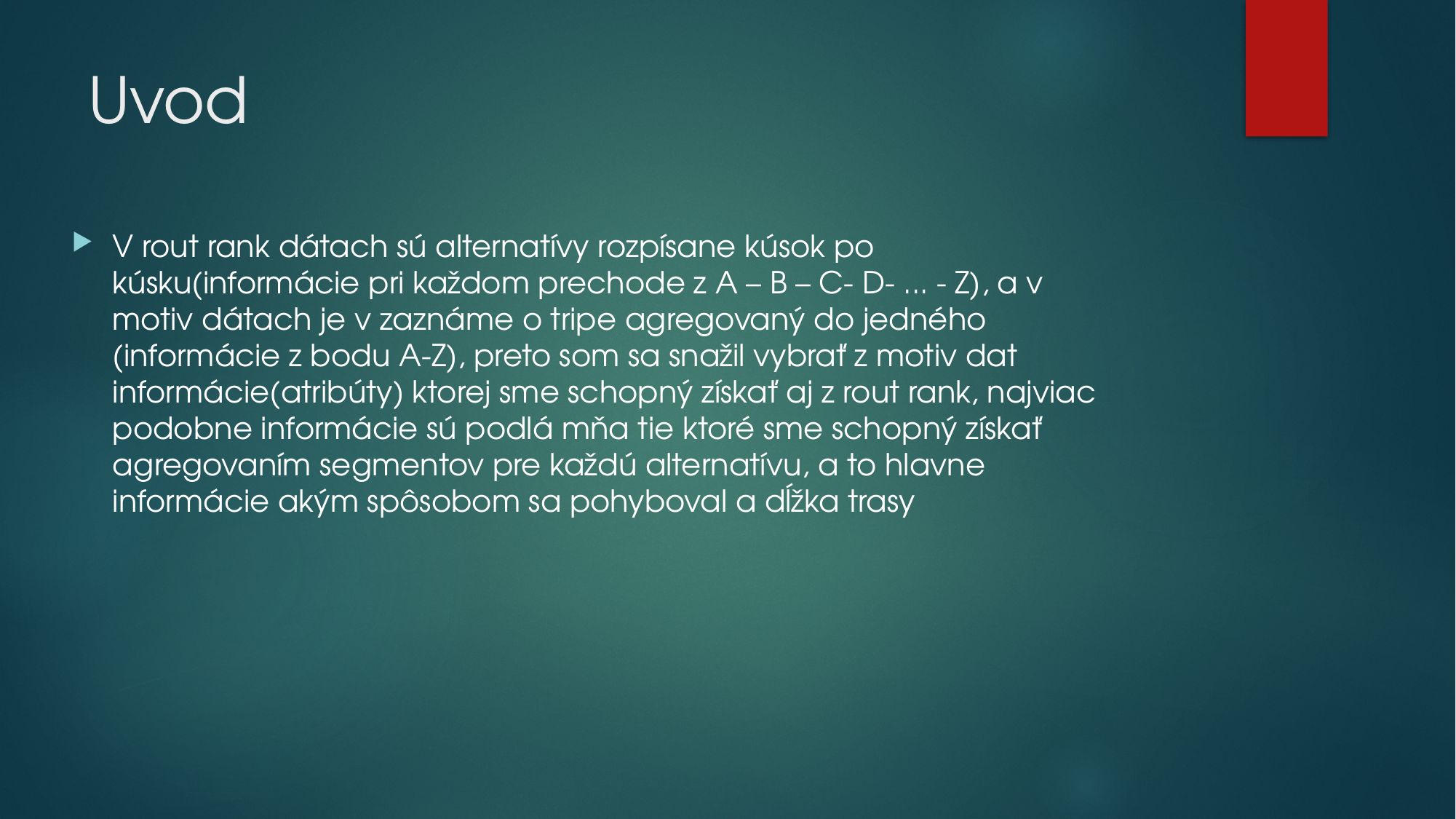

# Uvod
V rout rank dátach sú alternatívy rozpísane kúsok po kúsku(informácie pri každom prechode z A – B – C- D- ... - Z), a v motiv dátach je v zaznáme o tripe agregovaný do jedného (informácie z bodu A-Z), preto som sa snažil vybrať z motiv dat informácie(atribúty) ktorej sme schopný získať aj z rout rank, najviac podobne informácie sú podlá mňa tie ktoré sme schopný získať agregovaním segmentov pre každú alternatívu, a to hlavne informácie akým spôsobom sa pohyboval a dĺžka trasy